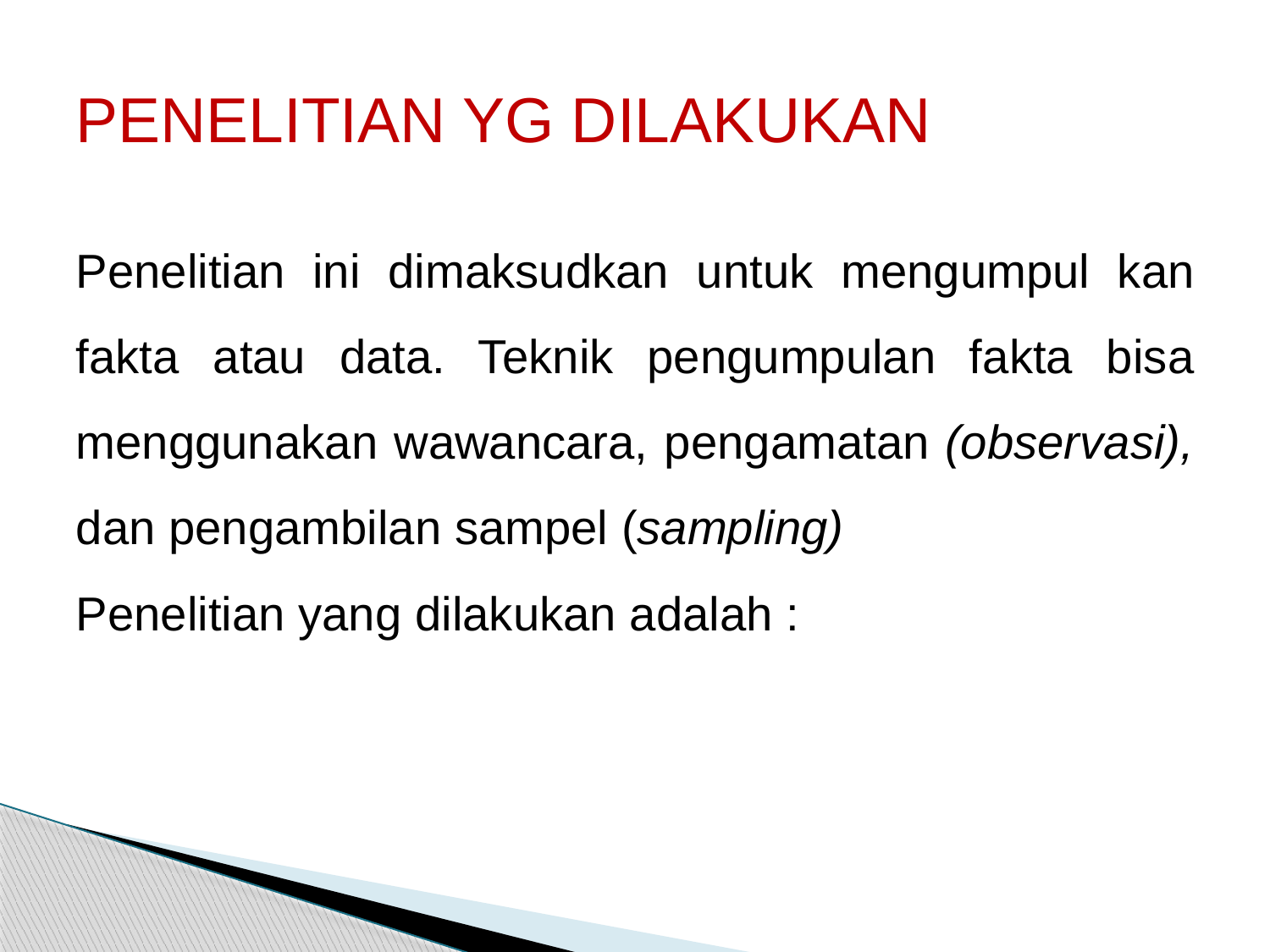

# PENELITIAN YG DILAKUKAN
Penelitian ini dimaksudkan untuk mengumpul kan fakta atau data. Teknik pengumpulan fakta bisa menggunakan wawancara, pengamatan (observasi), dan pengambilan sampel (sampling)
Penelitian yang dilakukan adalah :